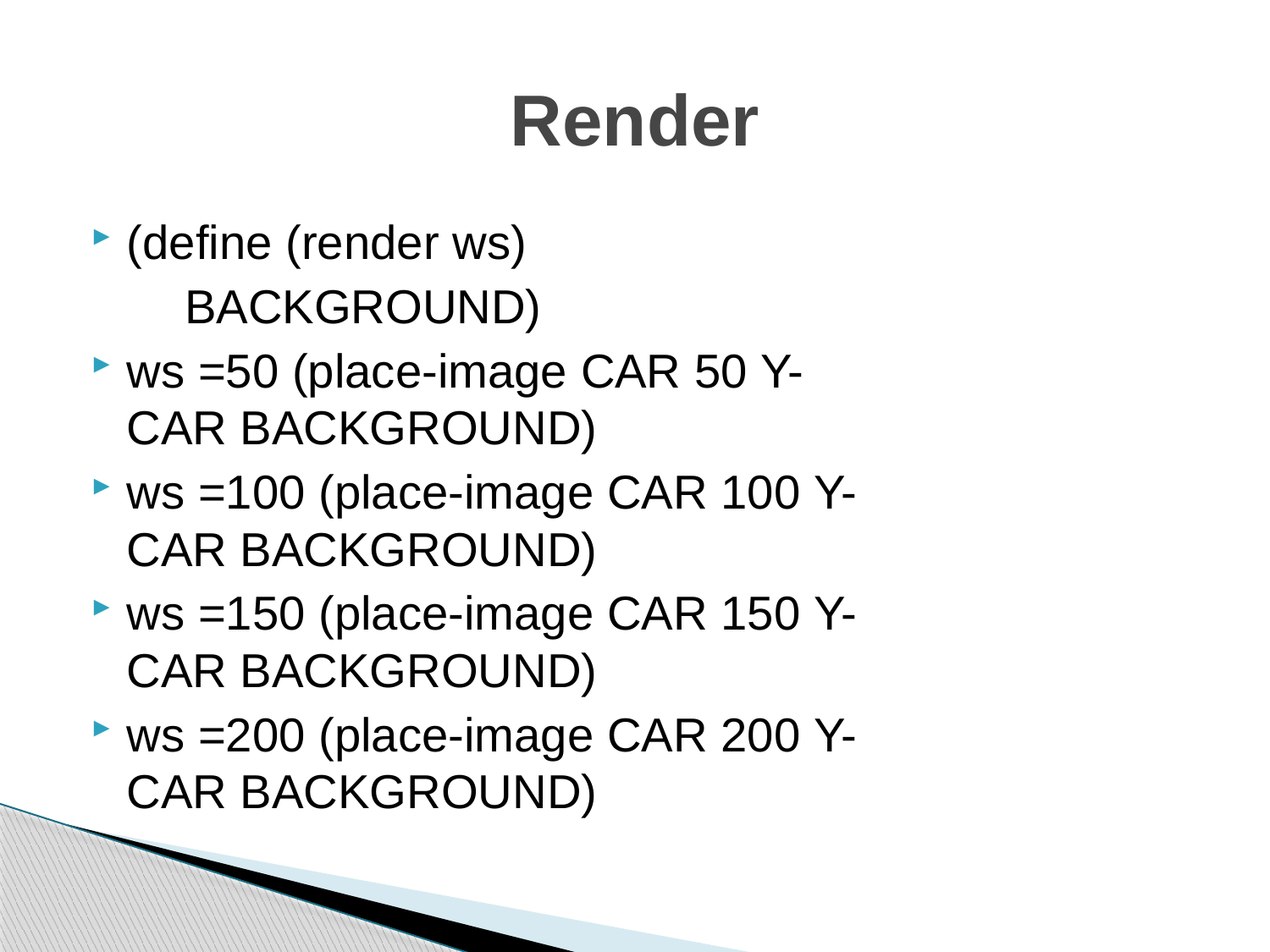

# Render
(define (render ws)
       BACKGROUND)
ws =50 (place-image CAR 50 Y-CAR BACKGROUND)
ws =100 (place-image CAR 100 Y-CAR BACKGROUND)
ws =150 (place-image CAR 150 Y-CAR BACKGROUND)
ws =200 (place-image CAR 200 Y-CAR BACKGROUND)